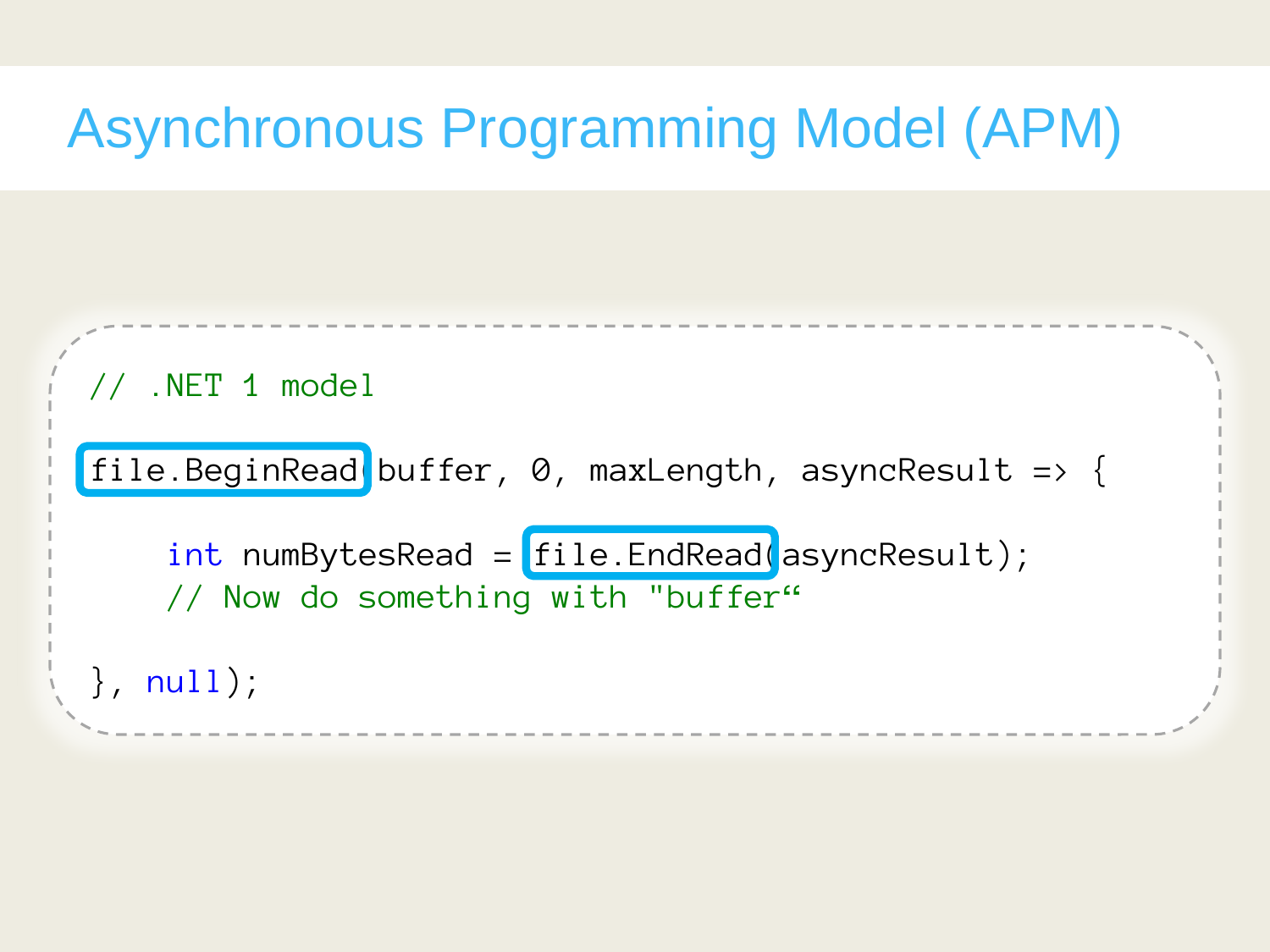

Asynchronous Programming Model (APM)
// .NET 1 model

file.BeginRead(buffer, 0, maxLength, asyncResult => {

    int numBytesRead = file.EndRead(asyncResult);
    // Now do something with "buffer“

}, null);